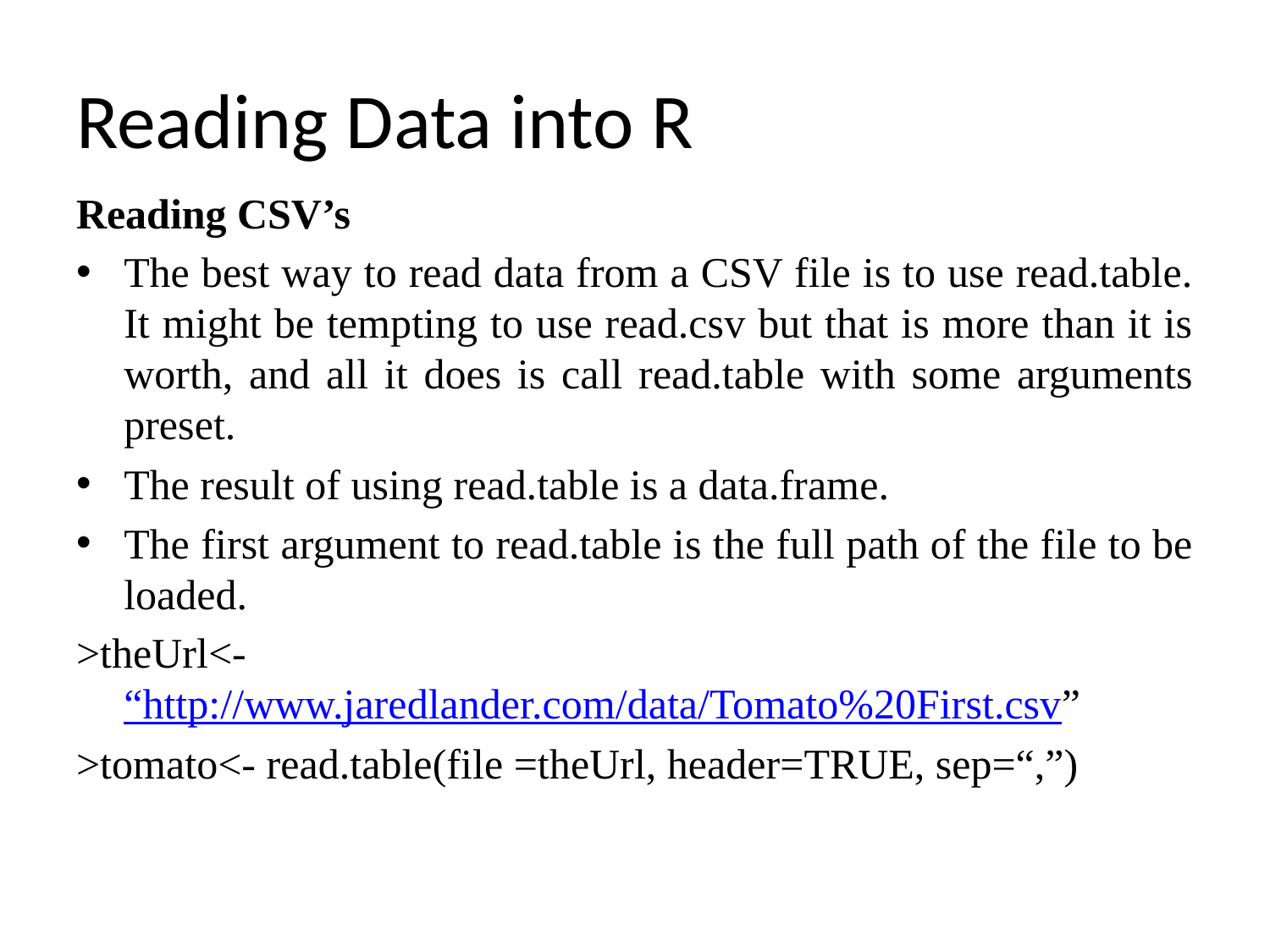

# Reading Data into R
Reading CSV’s
The best way to read data from a CSV file is to use read.table. It might be tempting to use read.csv but that is more than it is worth, and all it does is call read.table with some arguments preset.
The result of using read.table is a data.frame.
The first argument to read.table is the full path of the file to be loaded.
>theUrl<- “http://www.jaredlander.com/data/Tomato%20First.csv”
>tomato<- read.table(file =theUrl, header=TRUE, sep=“,”)